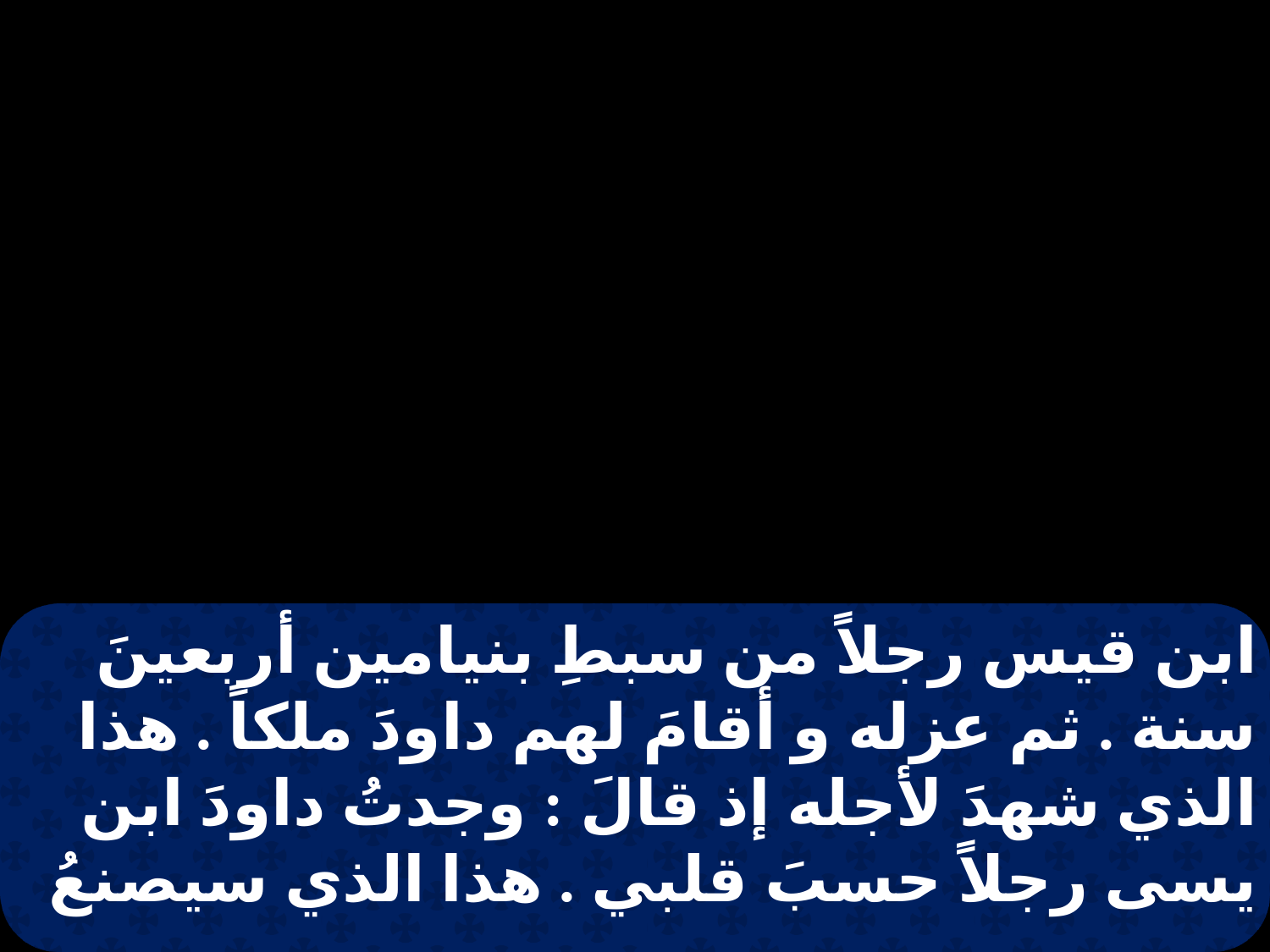

ابن قيس رجلاً من سبطِ بنيامين أربعينَ سنة . ثم عزله و أقامَ لهم داودَ ملكاً . هذا الذي شهدَ لأجله إذ قالَ : وجدتُ داودَ ابن يسى رجلاً حسبَ قلبي . هذا الذي سيصنعُ